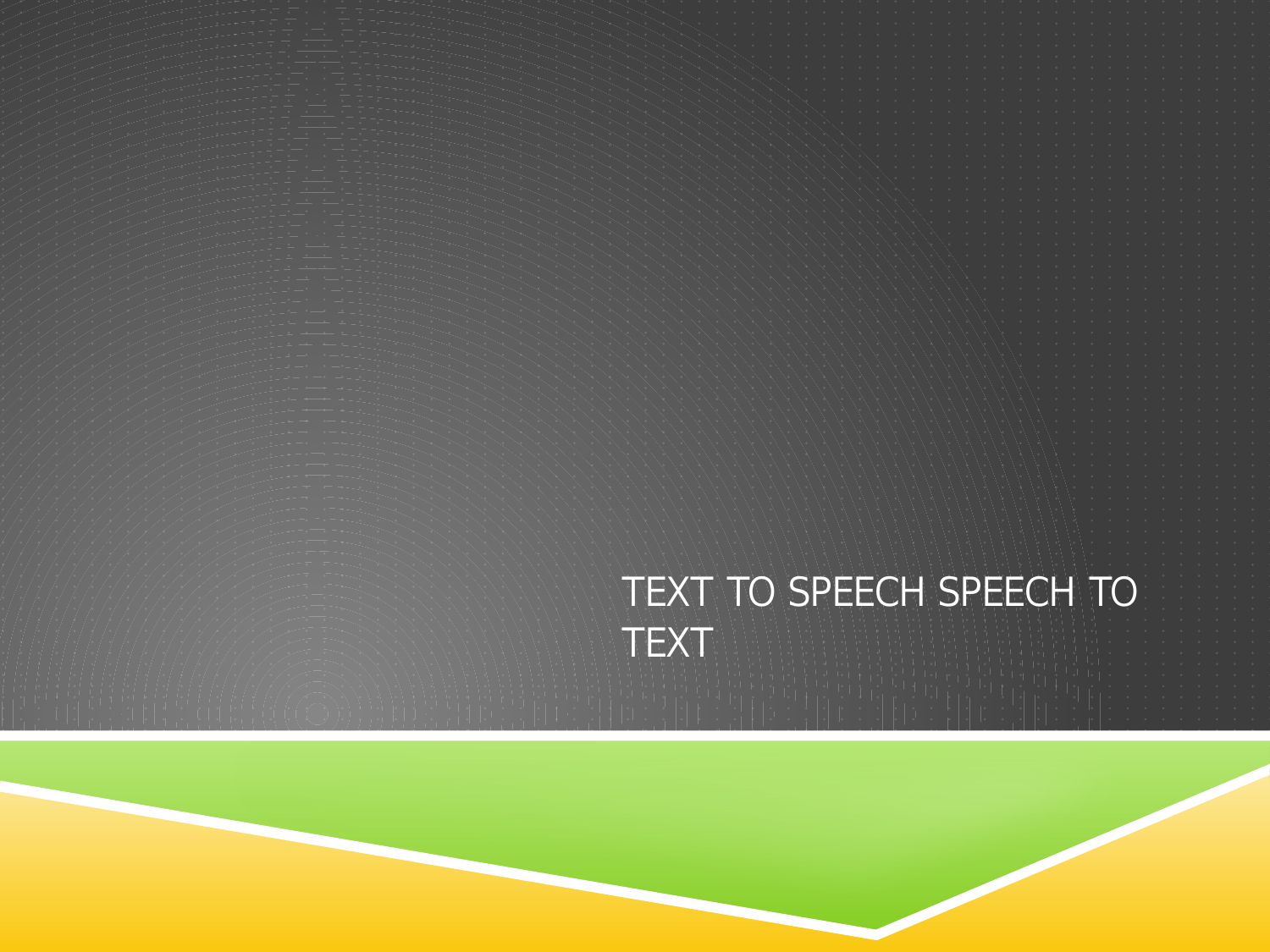

# Text to speech SPEECH TO TEXT